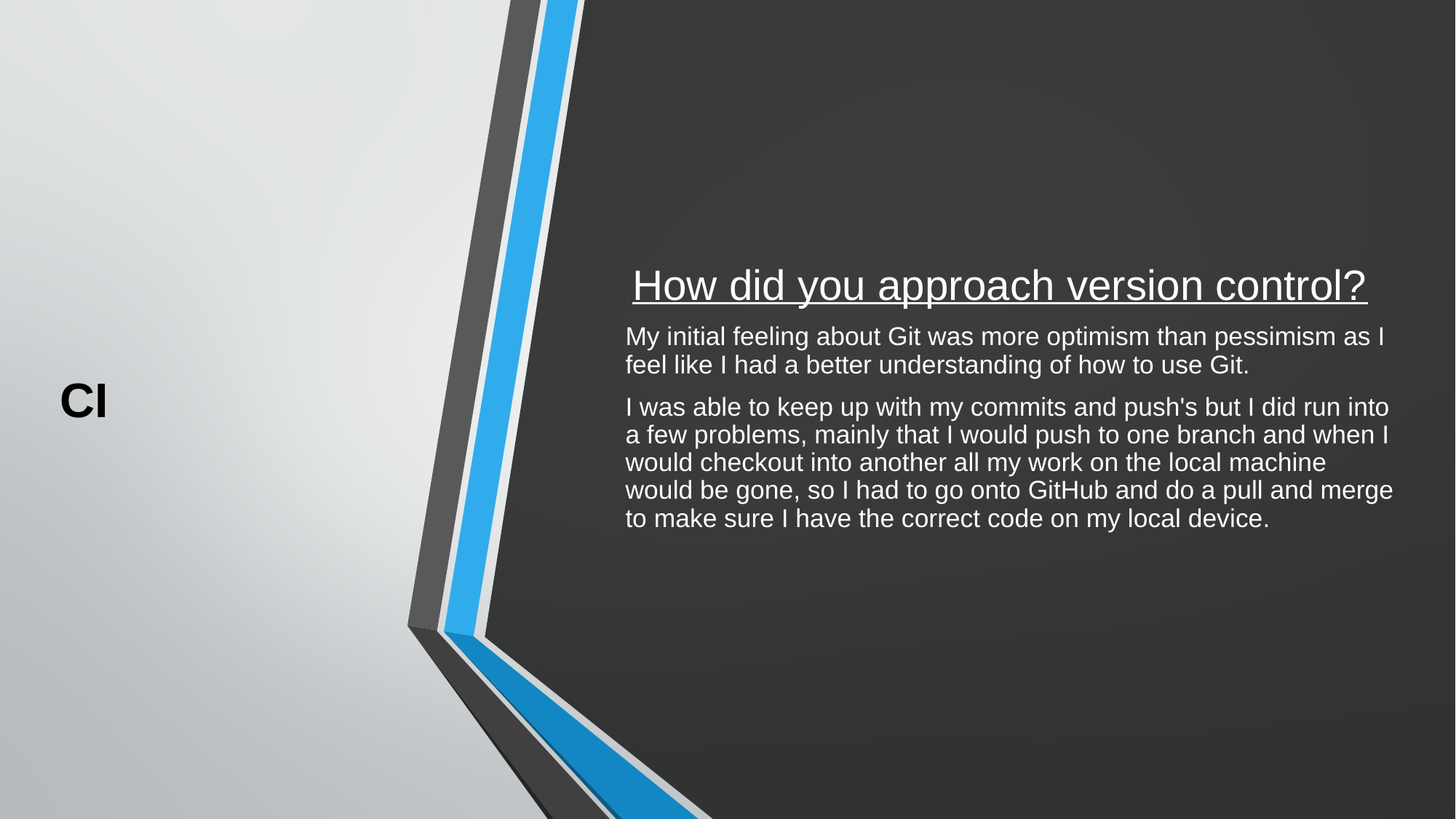

# CI
 How did you approach version control?
My initial feeling about Git was more optimism than pessimism as I feel like I had a better understanding of how to use Git.
I was able to keep up with my commits and push's but I did run into a few problems, mainly that I would push to one branch and when I would checkout into another all my work on the local machine would be gone, so I had to go onto GitHub and do a pull and merge to make sure I have the correct code on my local device.